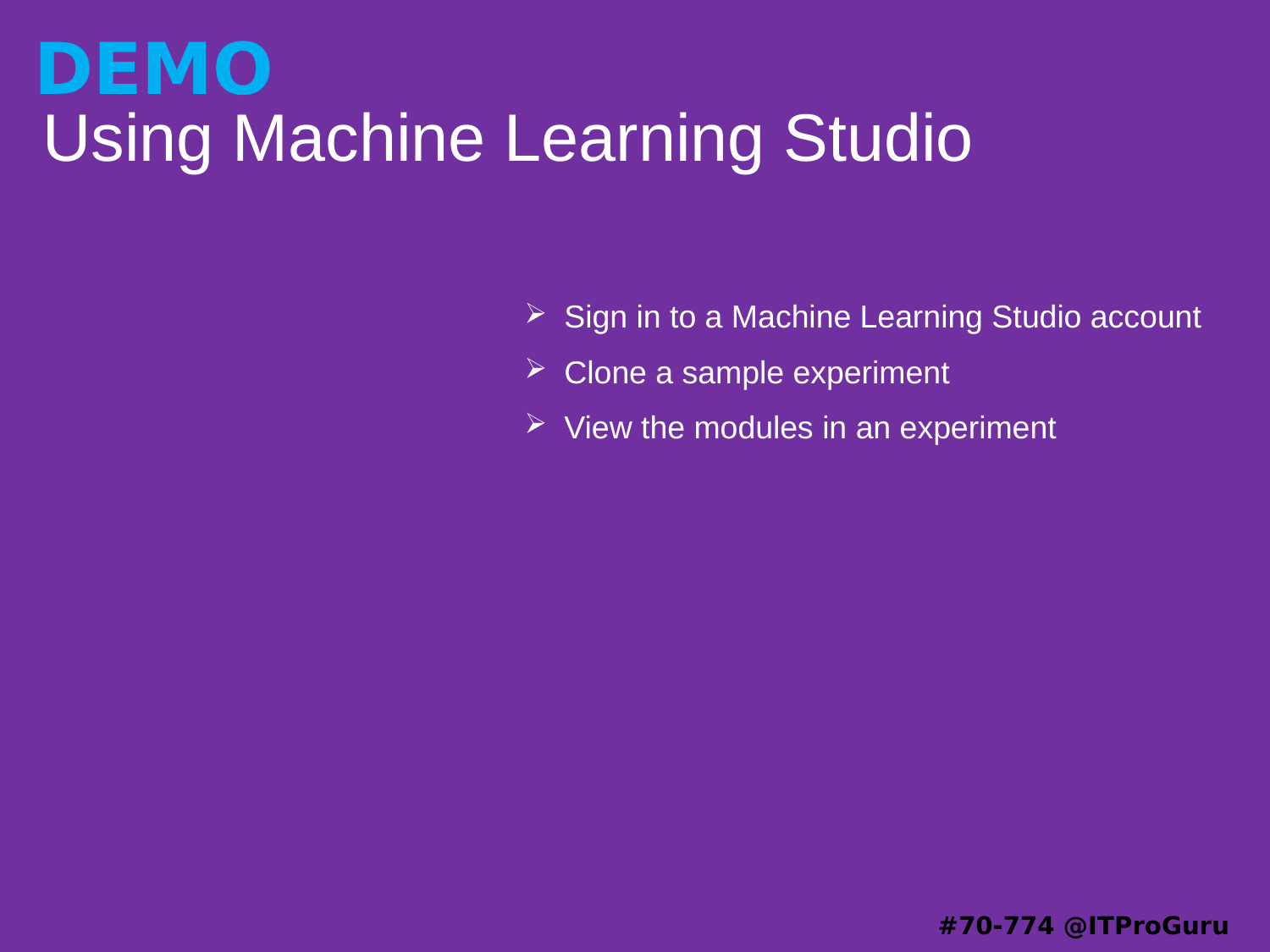

# Using Machine Learning Studio
Sign in to a Machine Learning Studio account
Clone a sample experiment
View the modules in an experiment